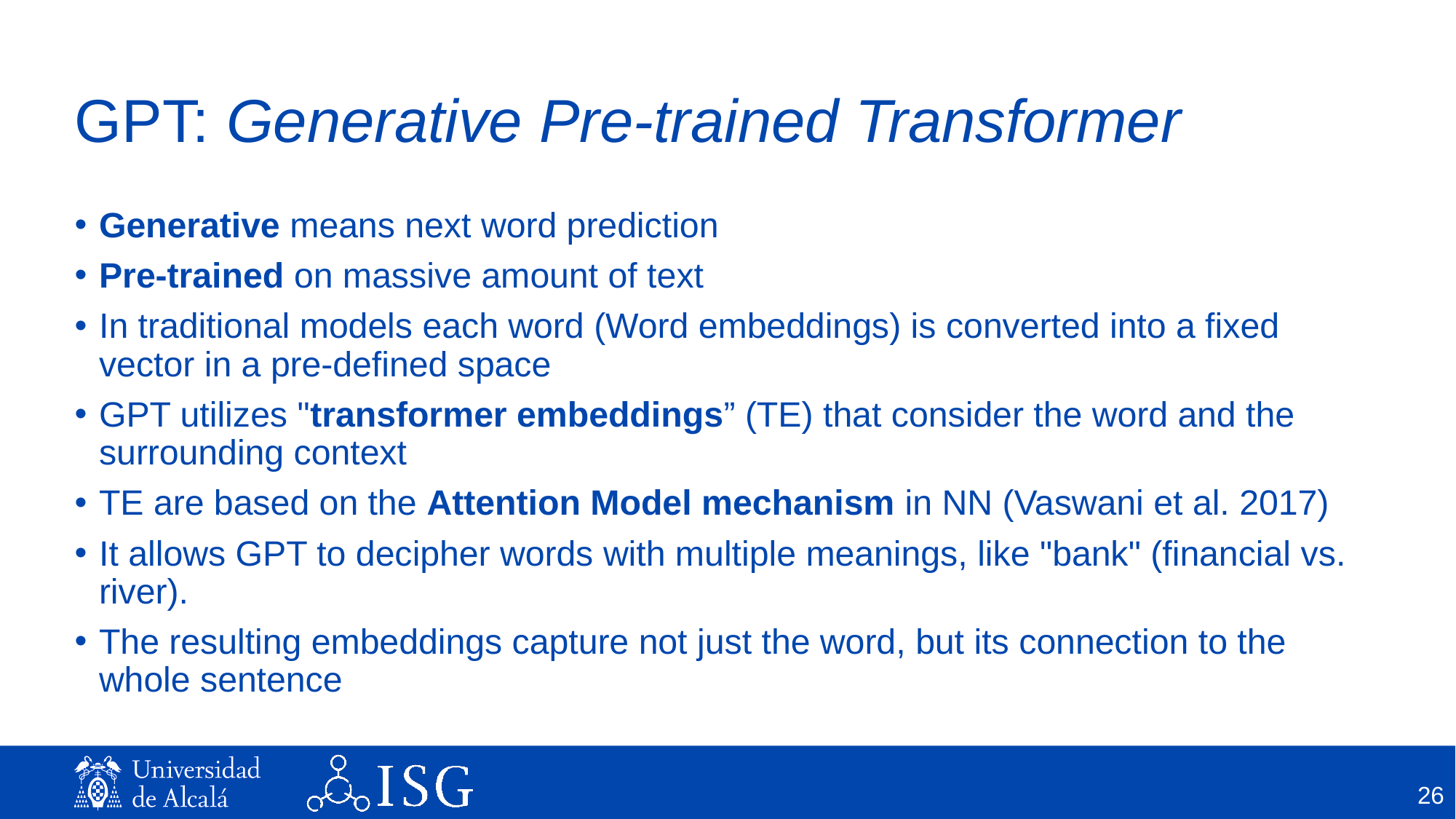

# GPT: Generative Pre-trained Transformer
Generative means next word prediction
Pre-trained on massive amount of text
In traditional models each word (Word embeddings) is converted into a fixed vector in a pre-defined space
GPT utilizes "transformer embeddings” (TE) that consider the word and the surrounding context
TE are based on the Attention Model mechanism in NN (Vaswani et al. 2017)
It allows GPT to decipher words with multiple meanings, like "bank" (financial vs. river).
The resulting embeddings capture not just the word, but its connection to the whole sentence